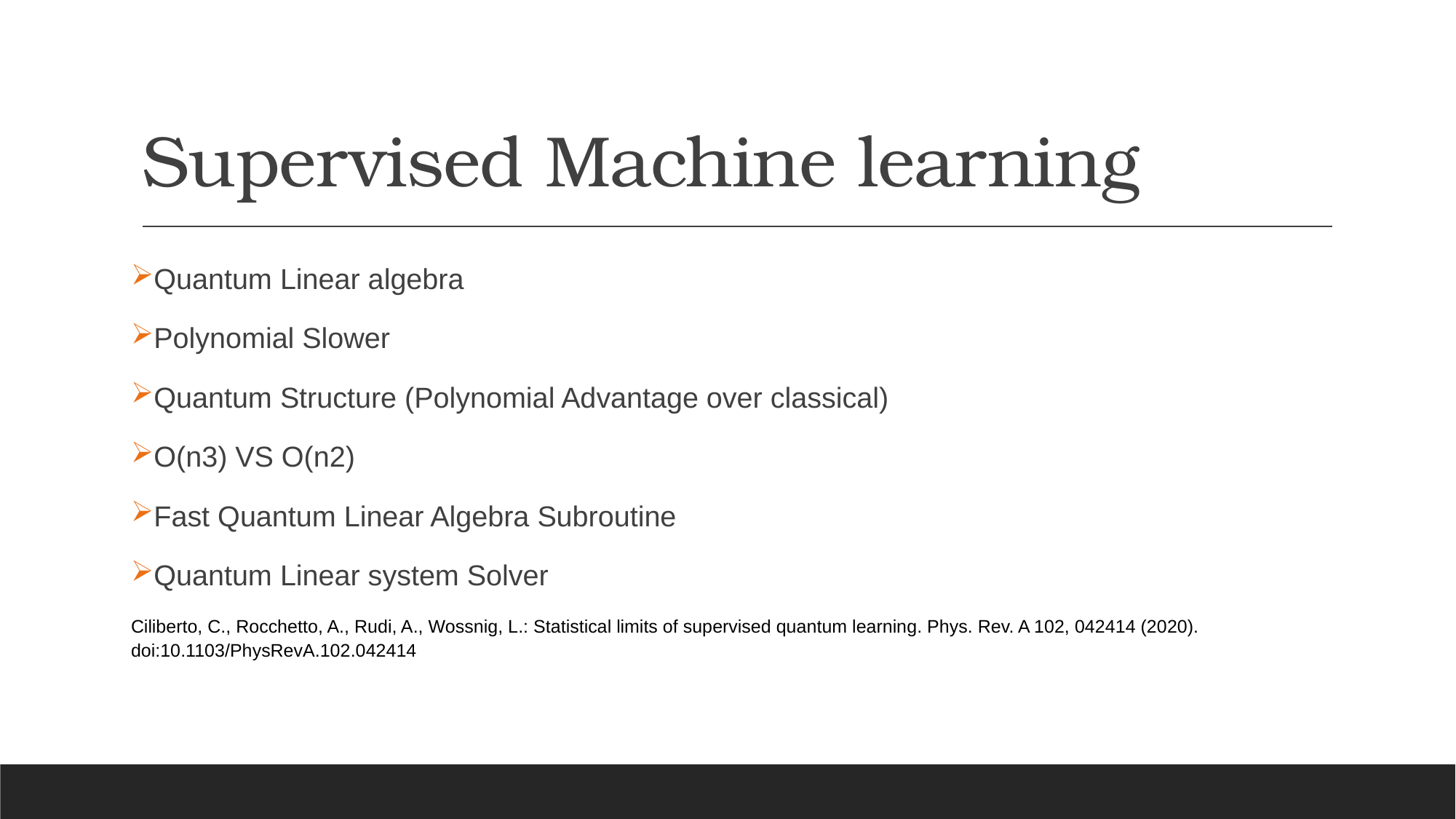

# Supervised Machine learning
Quantum Linear algebra
Polynomial Slower
Quantum Structure (Polynomial Advantage over classical)
O(n3) VS O(n2)
Fast Quantum Linear Algebra Subroutine
Quantum Linear system Solver
Ciliberto, C., Rocchetto, A., Rudi, A., Wossnig, L.: Statistical limits of supervised quantum learning. Phys. Rev. A 102, 042414 (2020). doi:10.1103/PhysRevA.102.042414